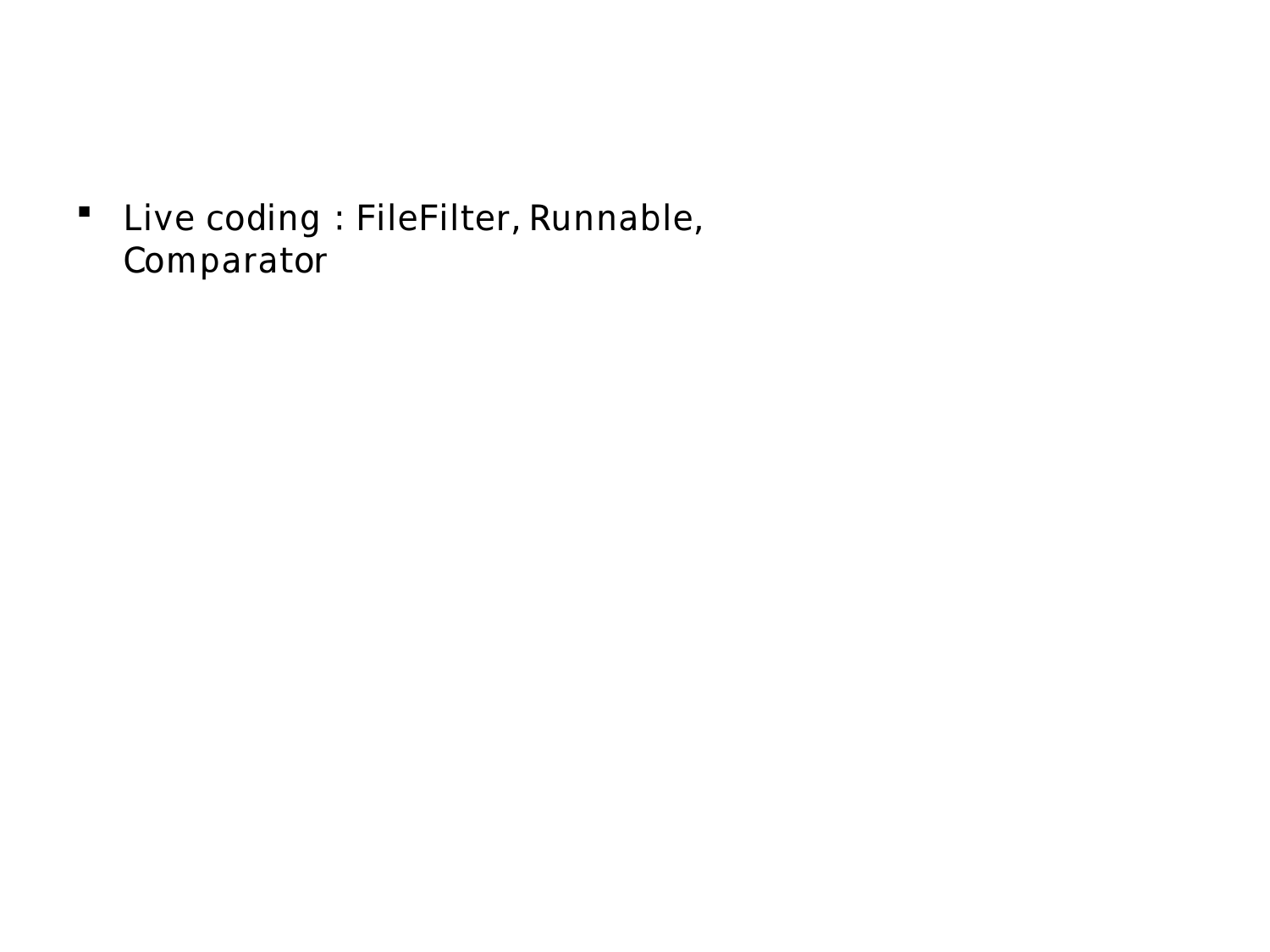

Live coding : FileFilter, Runnable, Comparator
22